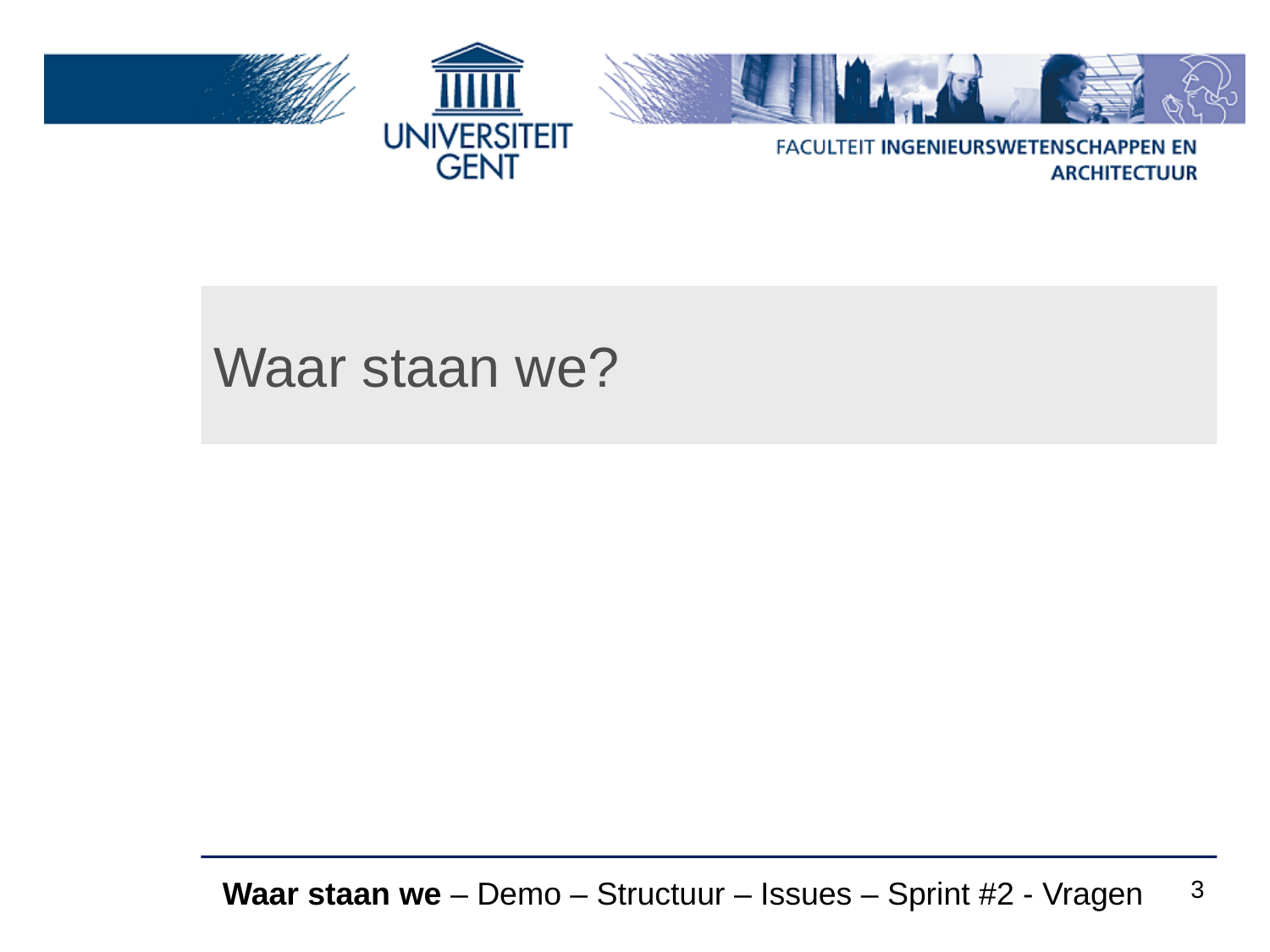

# Waar staan we?
Waar staan we – Demo – Structuur – Issues – Sprint #2 - Vragen
3